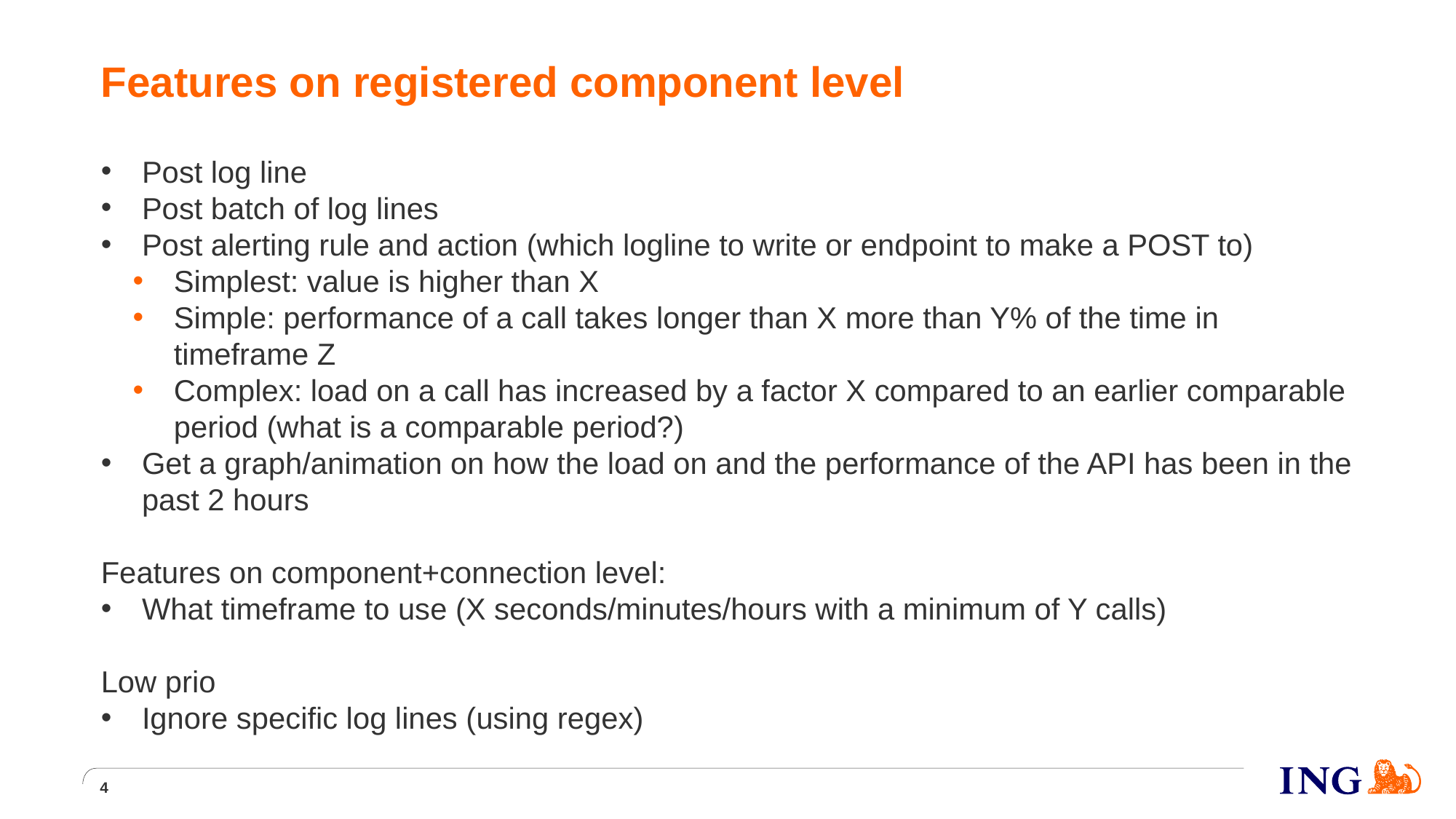

# Features on registered component level
Post log line
Post batch of log lines
Post alerting rule and action (which logline to write or endpoint to make a POST to)
Simplest: value is higher than X
Simple: performance of a call takes longer than X more than Y% of the time in timeframe Z
Complex: load on a call has increased by a factor X compared to an earlier comparable period (what is a comparable period?)
Get a graph/animation on how the load on and the performance of the API has been in the past 2 hours

Features on component+connection level:
What timeframe to use (X seconds/minutes/hours with a minimum of Y calls)

Low prio
Ignore specific log lines (using regex)

4